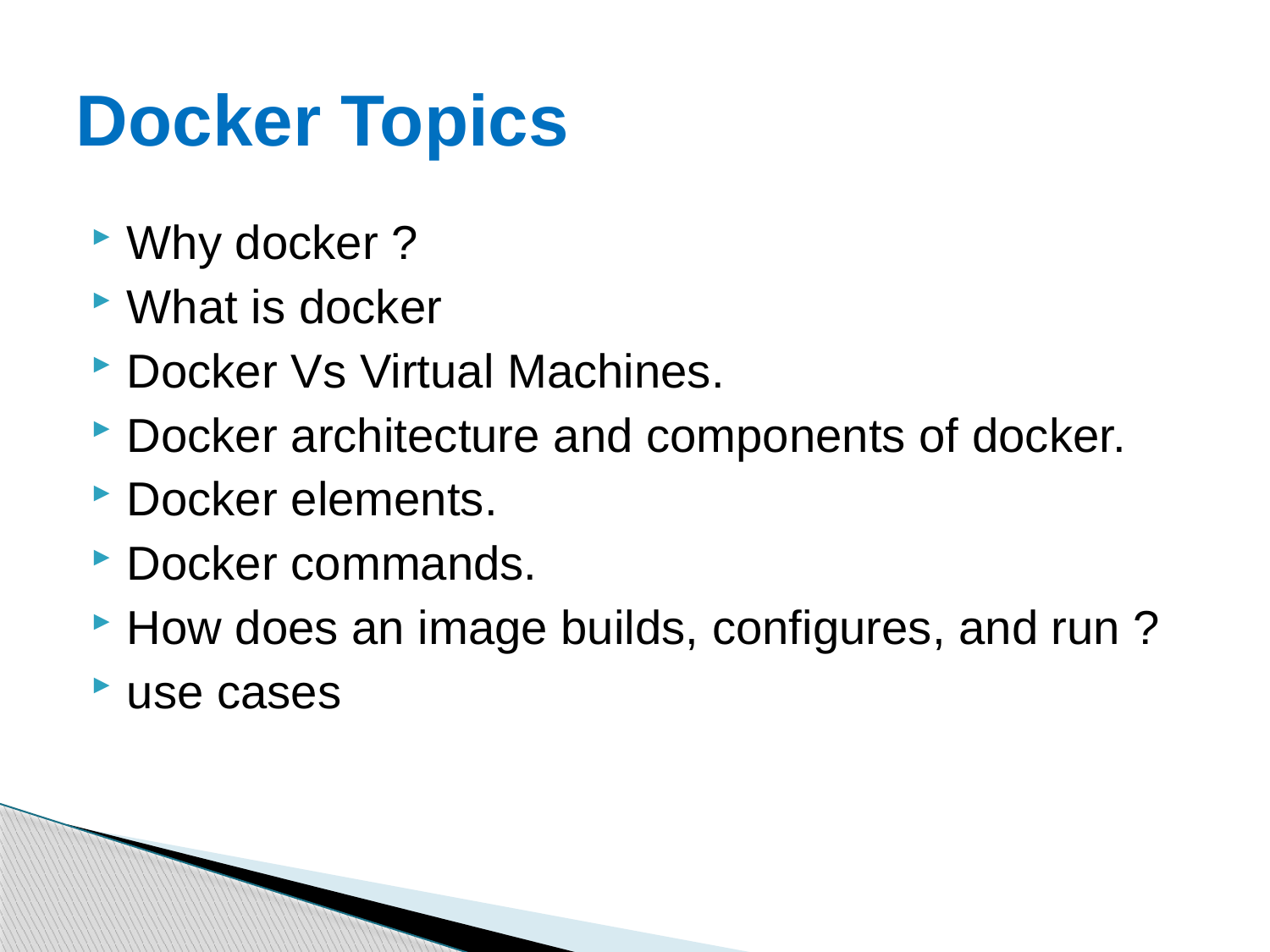

# Docker Topics
Why docker ?
What is docker
Docker Vs Virtual Machines.
Docker architecture and components of docker.
Docker elements.
Docker commands.
How does an image builds, configures, and run ?
use cases